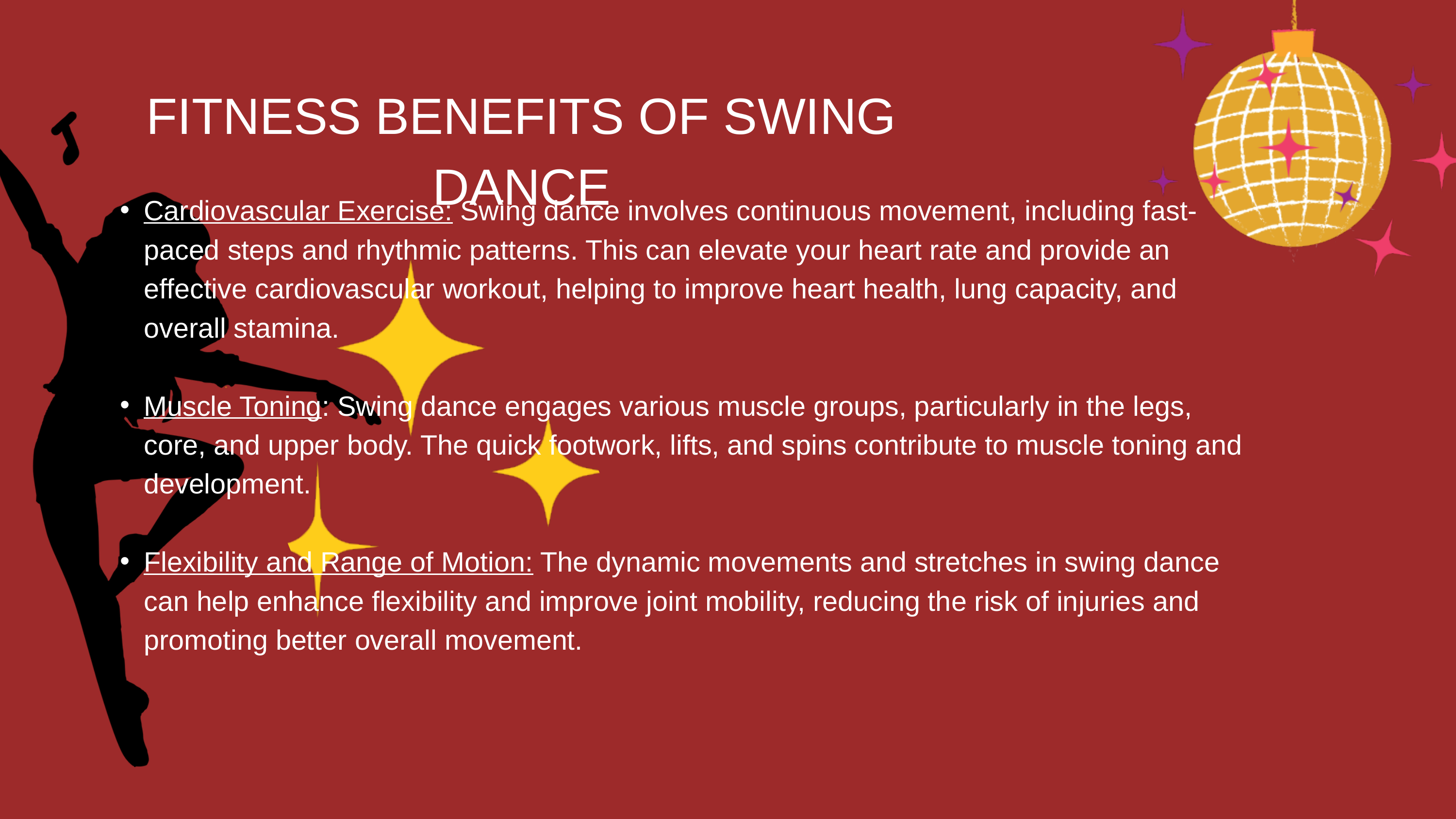

FITNESS BENEFITS OF SWING DANCE

Cardiovascular Exercise: Swing dance involves continuous movement, including fast-paced steps and rhythmic patterns. This can elevate your heart rate and provide an effective cardiovascular workout, helping to improve heart health, lung capacity, and overall stamina.

Muscle Toning: Swing dance engages various muscle groups, particularly in the legs, core, and upper body. The quick footwork, lifts, and spins contribute to muscle toning and development.

Flexibility and Range of Motion: The dynamic movements and stretches in swing dance can help enhance flexibility and improve joint mobility, reducing the risk of injuries and promoting better overall movement.